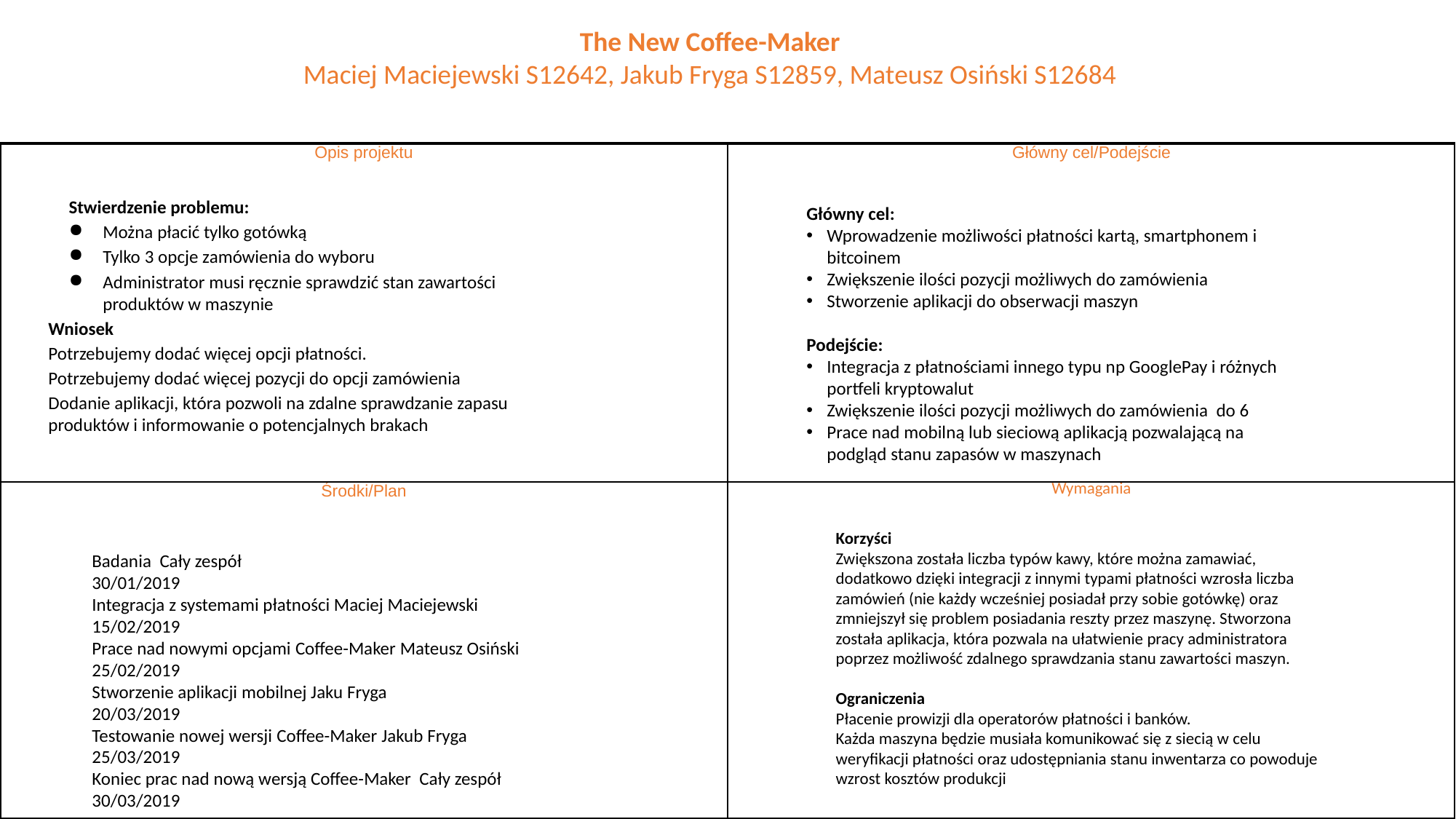

The New Coffee-Maker
Maciej Maciejewski S12642, Jakub Fryga S12859, Mateusz Osiński S12684
| Opis projektu | Główny cel/Podejście |
| --- | --- |
| Środki/Plan | Wymagania |
Stwierdzenie problemu:
Można płacić tylko gotówką
Tylko 3 opcje zamówienia do wyboru
Administrator musi ręcznie sprawdzić stan zawartości produktów w maszynie
Wniosek
Potrzebujemy dodać więcej opcji płatności.
Potrzebujemy dodać więcej pozycji do opcji zamówienia
Dodanie aplikacji, która pozwoli na zdalne sprawdzanie zapasu produktów i informowanie o potencjalnych brakach

Główny cel:
Wprowadzenie możliwości płatności kartą, smartphonem i bitcoinem
Zwiększenie ilości pozycji możliwych do zamówienia
Stworzenie aplikacji do obserwacji maszyn

Podejście:
Integracja z płatnościami innego typu np GooglePay i różnych portfeli kryptowalut
Zwiększenie ilości pozycji możliwych do zamówienia  do 6
Prace nad mobilną lub sieciową aplikacją pozwalającą na podgląd stanu zapasów w maszynach

Korzyści
Zwiększona została liczba typów kawy, które można zamawiać, dodatkowo dzięki integracji z innymi typami płatności wzrosła liczba zamówień (nie każdy wcześniej posiadał przy sobie gotówkę) oraz zmniejszył się problem posiadania reszty przez maszynę. Stworzona została aplikacja, która pozwala na ułatwienie pracy administratora poprzez możliwość zdalnego sprawdzania stanu zawartości maszyn.

Ograniczenia
Płacenie prowizji dla operatorów płatności i banków.
Każda maszyna będzie musiała komunikować się z siecią w celu weryfikacji płatności oraz udostępniania stanu inwentarza co powoduje wzrost kosztów produkcji

Badania  Cały zespół
30/01/2019
Integracja z systemami płatności Maciej Maciejewski
15/02/2019
Prace nad nowymi opcjami Coffee-Maker Mateusz Osiński   25/02/2019
Stworzenie aplikacji mobilnej Jaku Fryga
20/03/2019
Testowanie nowej wersji Coffee-Maker Jakub Fryga
25/03/2019
Koniec prac nad nową wersją Coffee-Maker	Cały zespół
30/03/2019